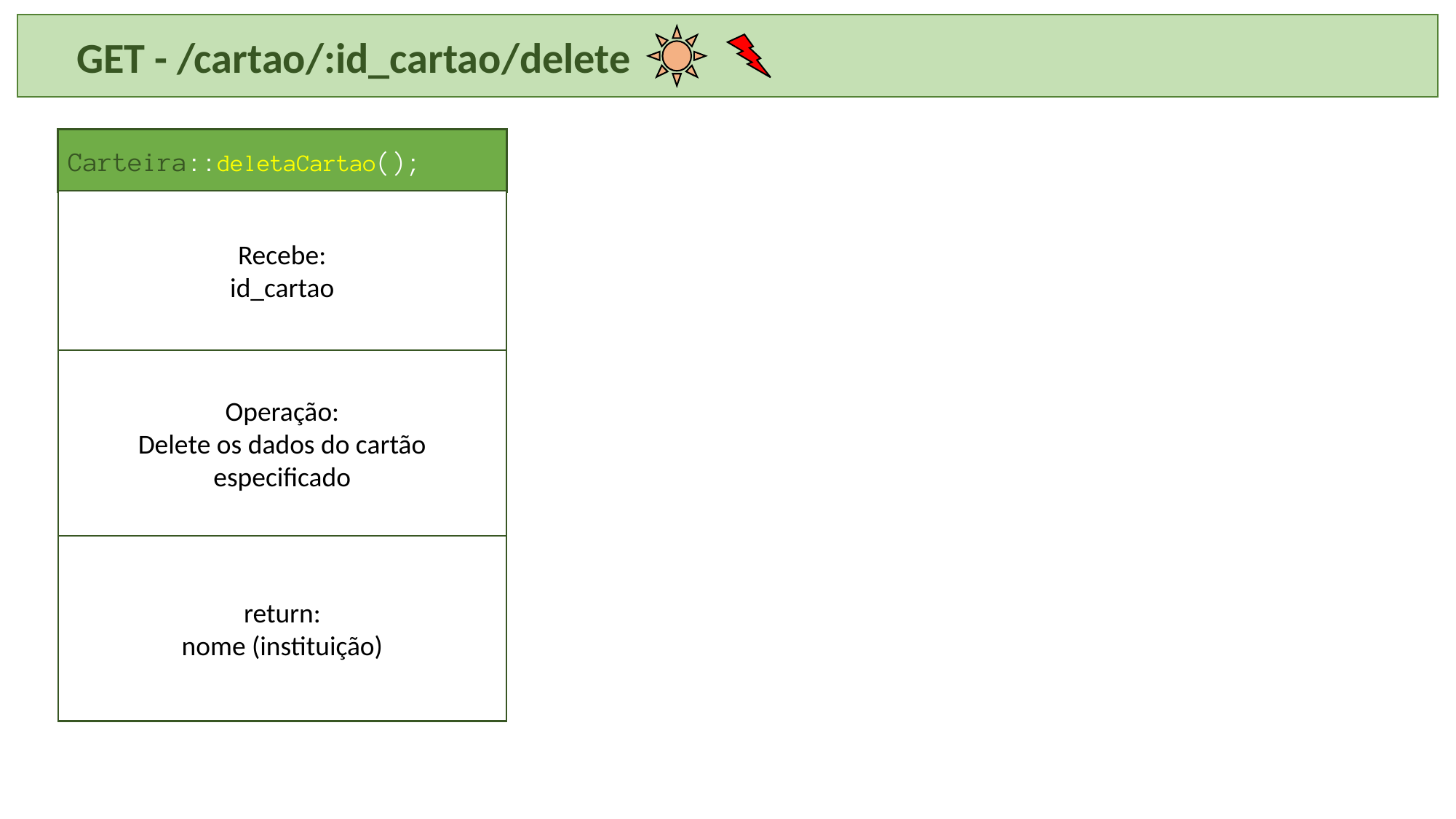

GET - /cartao/:id_cartao/delete

Carteira::deletaCartao();
Recebe:
id_cartao
Operação:
Delete os dados do cartão especificado
return:
nome (instituição)